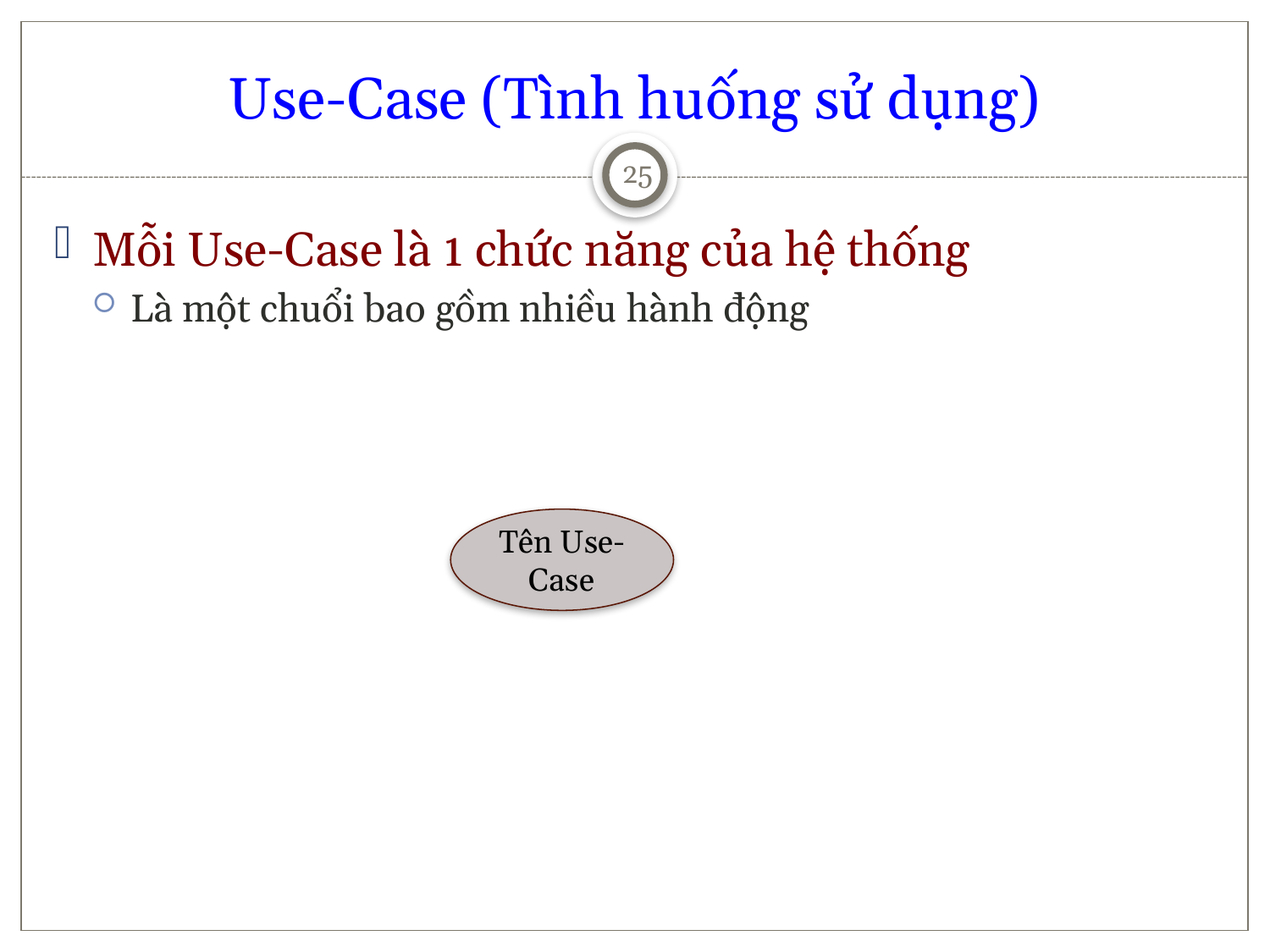

# Use-Case (Tình huống sử dụng)
25
Mỗi Use-Case là 1 chức năng của hệ thống
Là một chuổi bao gồm nhiều hành động
Tên Use-Case